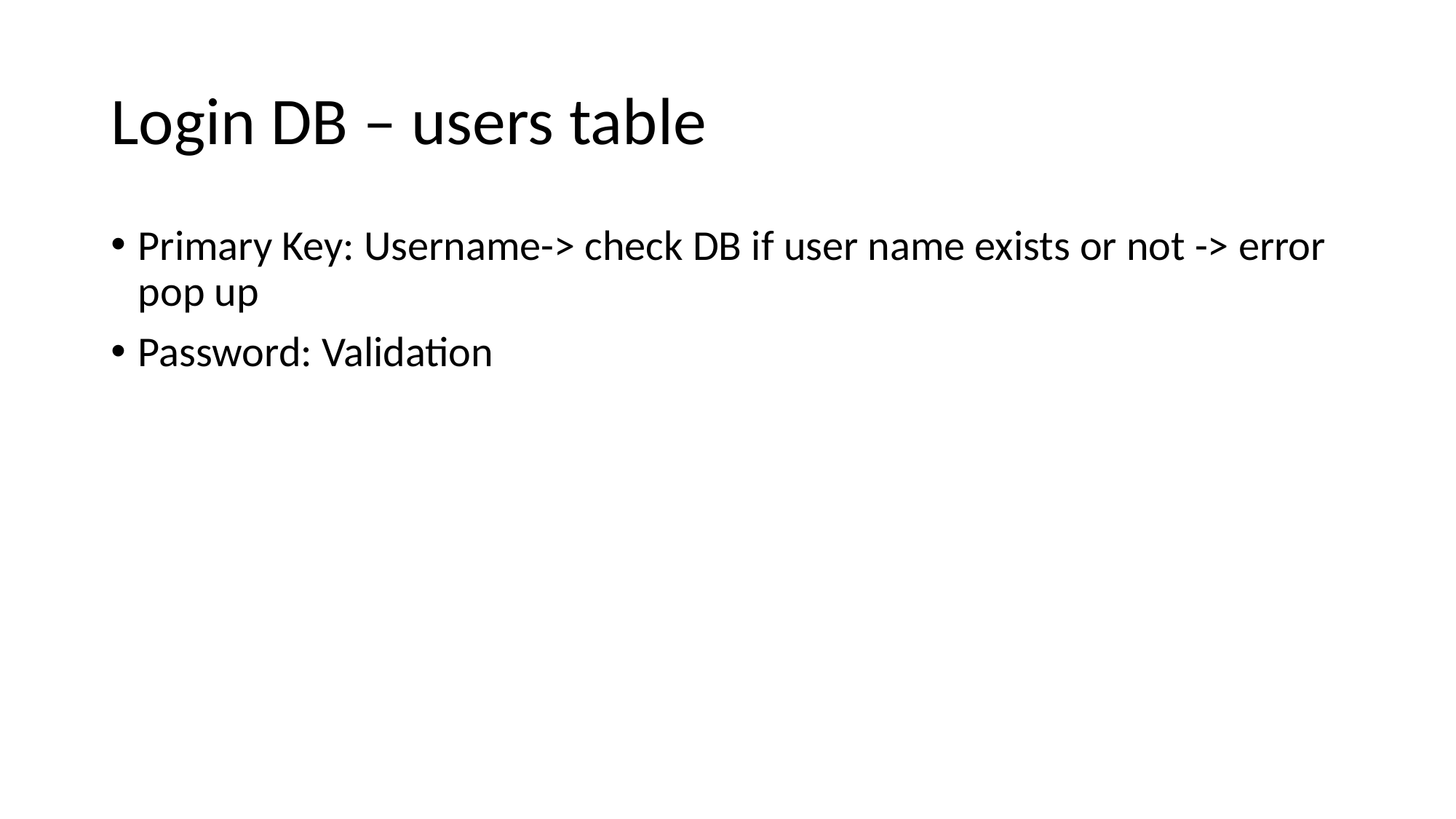

# Login DB – users table
Primary Key: Username-> check DB if user name exists or not -> error pop up
Password: Validation